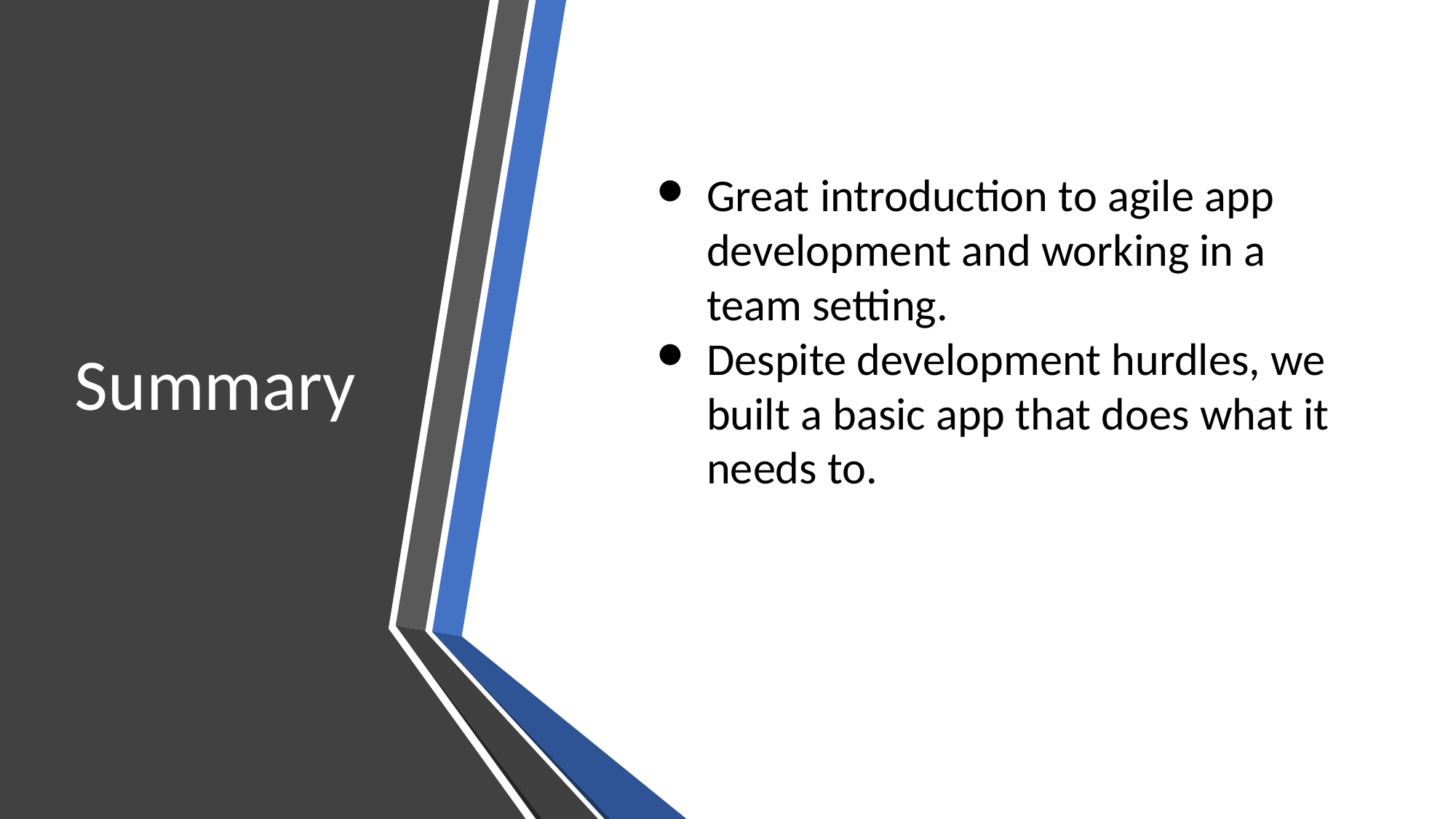

# Summary
Great introduction to agile app development and working in a team setting.
Despite development hurdles, we built a basic app that does what it needs to.